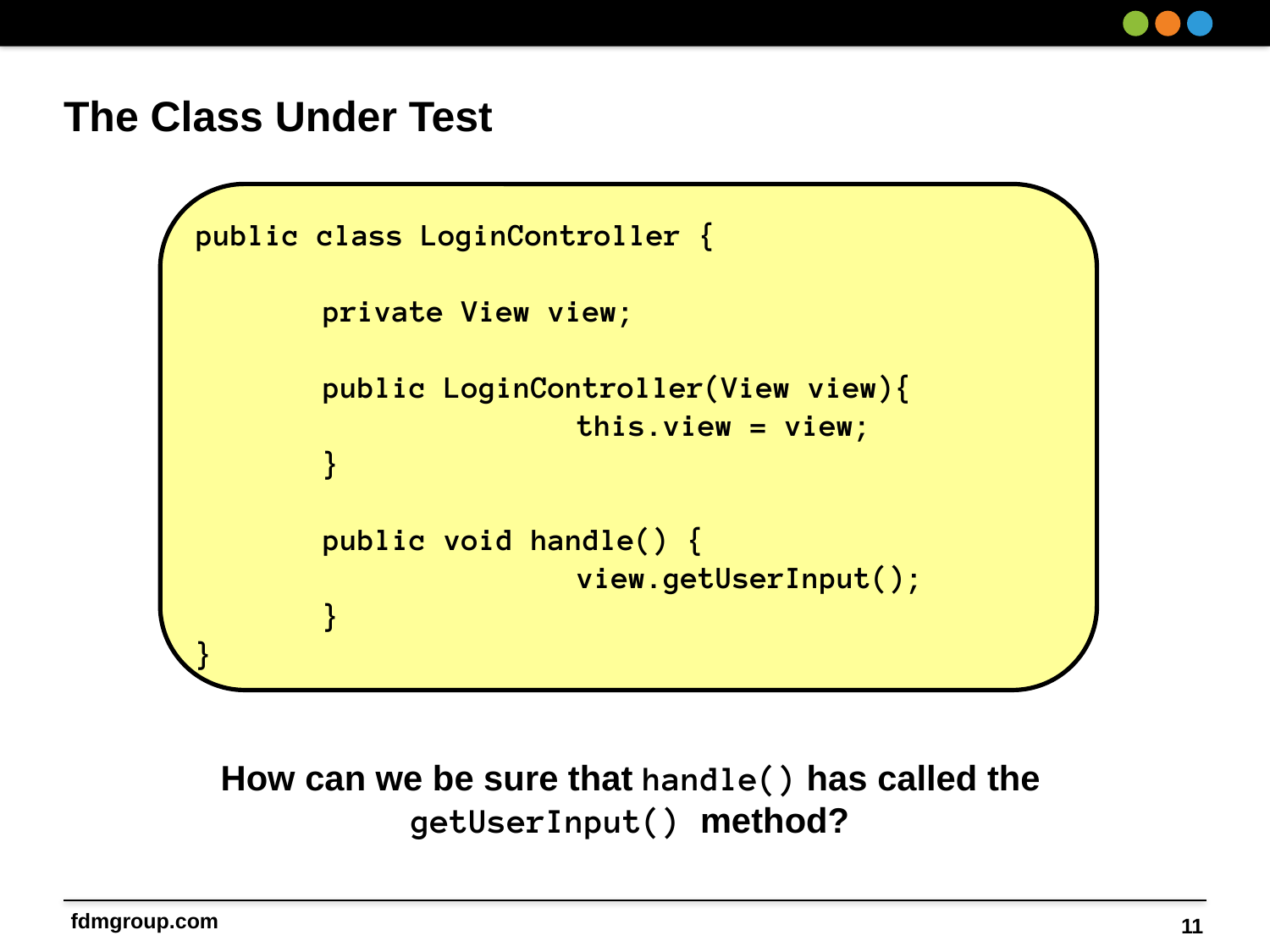

# The Class Under Test
public class LoginController {

	private View view;

	public LoginController(View view){
			this.view = view;
	}

	public void handle() {
			view.getUserInput();
	}
}
How can we be sure that handle() has called the getUserInput() method?
11